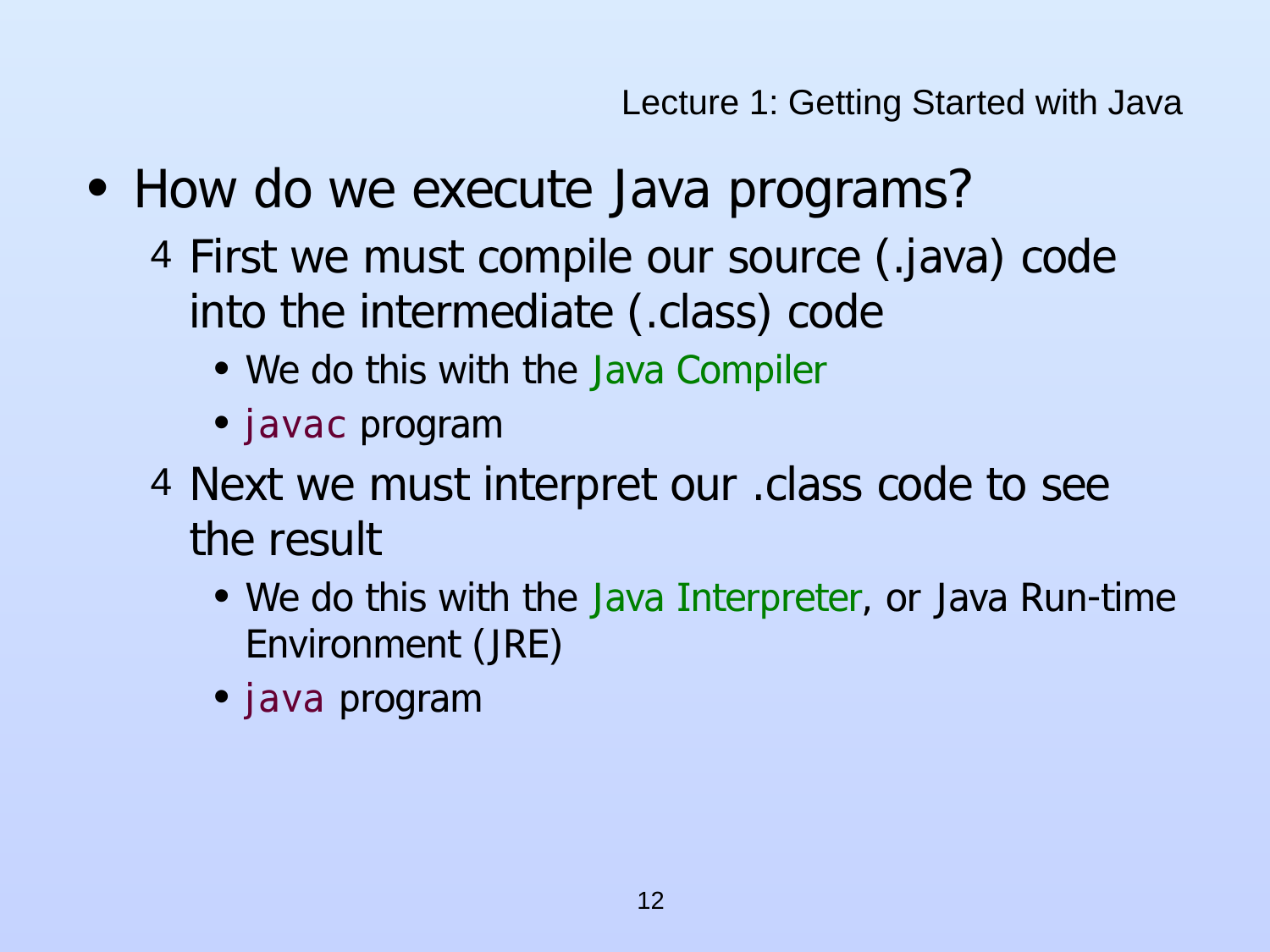

# Lecture 1: Getting Started with Java
How do we execute Java programs?
First we must compile our source (.java) code into the intermediate (.class) code
We do this with the Java Compiler
javac program
Next we must interpret our .class code to see the result
We do this with the Java Interpreter, or Java Run-time Environment (JRE)
java program
12